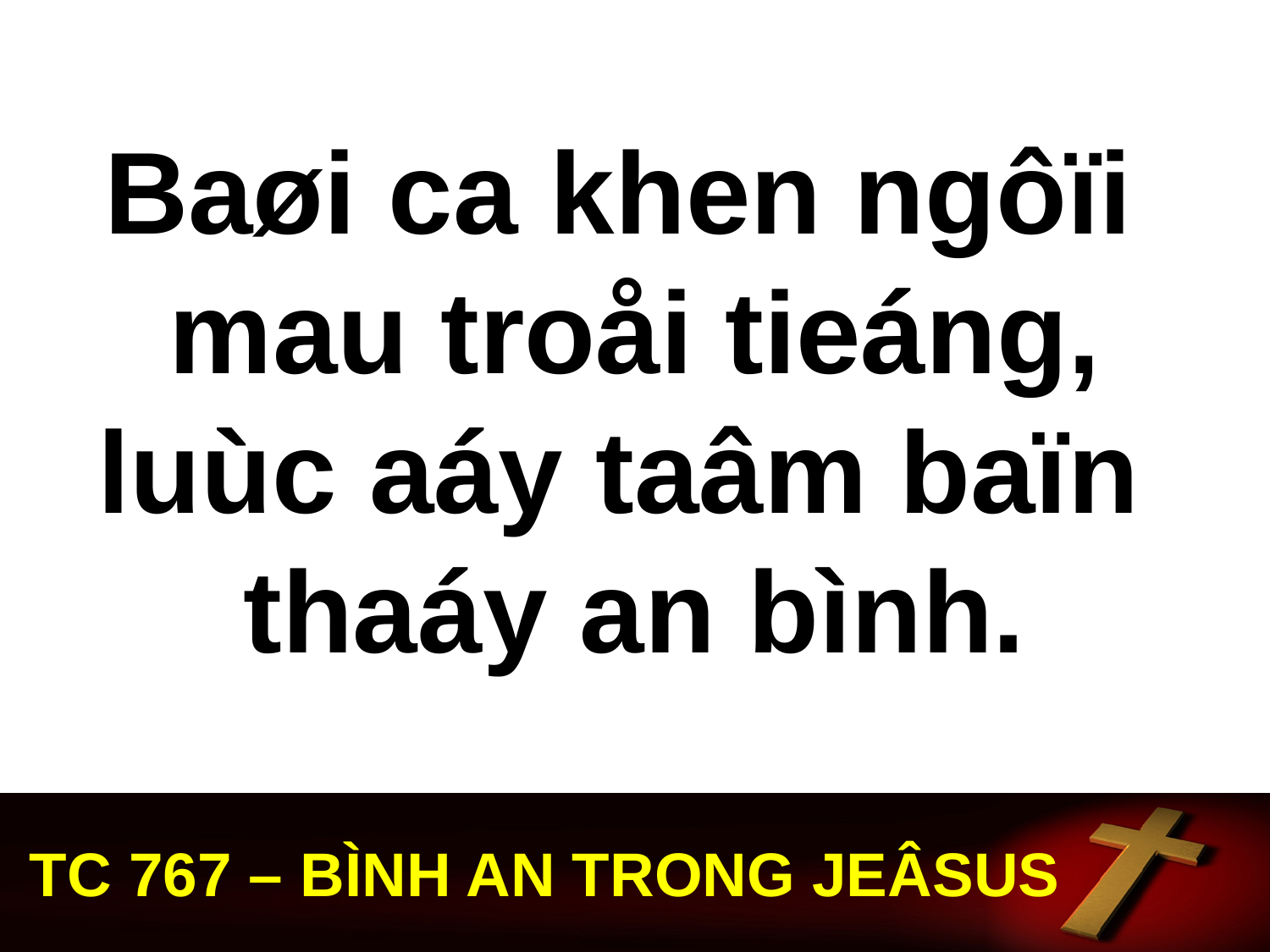

Baøi ca khen ngôïi
mau troåi tieáng,
luùc aáy taâm baïn
thaáy an bình.
TC 767 – BÌNH AN TRONG JEÂSUS